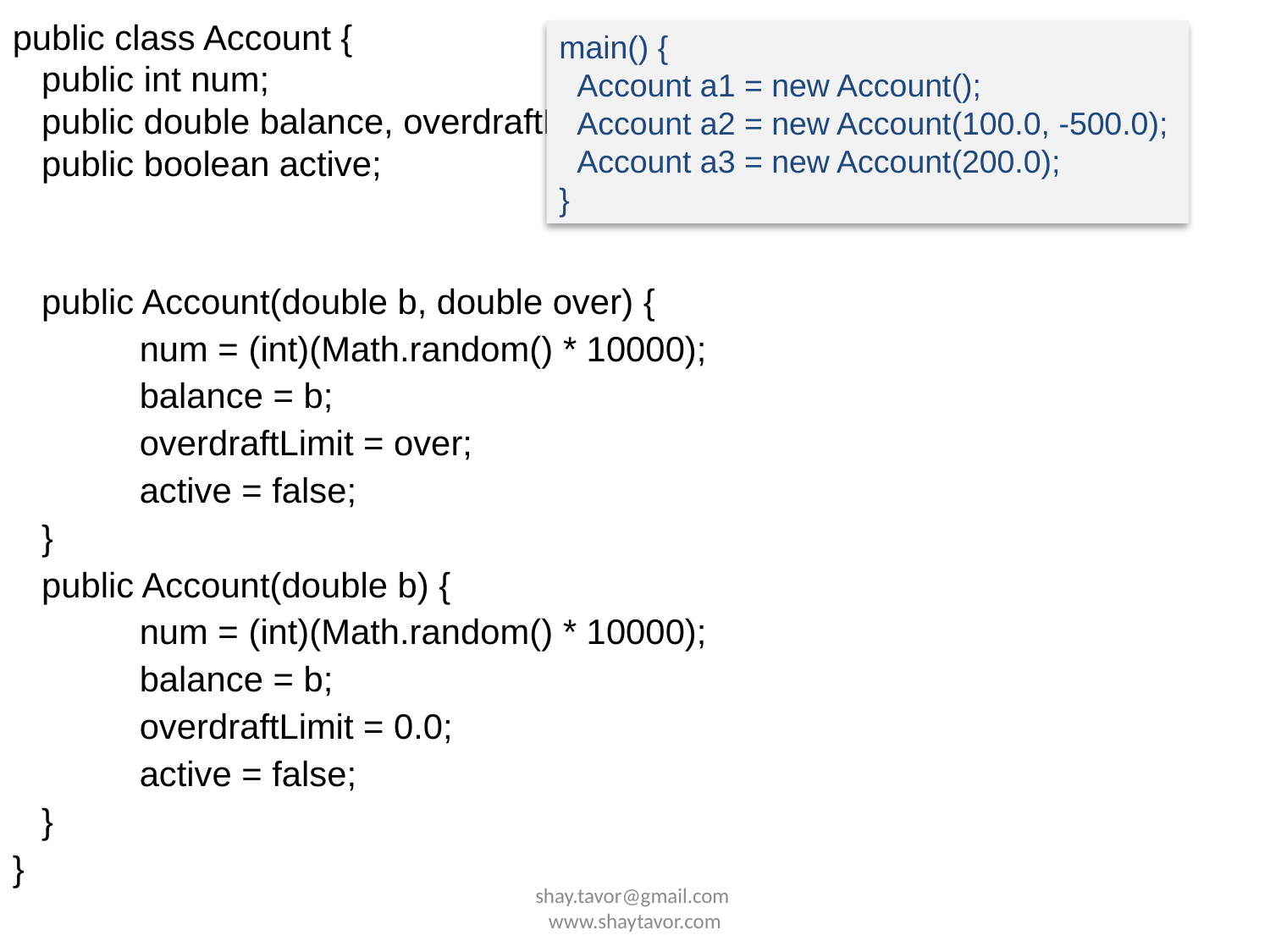

public class Account {
   public int num;
   public double balance, overdraftLimit;
   public boolean active;

   public Account(double b, double over) {
   	num = (int)(Math.random() * 10000);
	balance = b;
	overdraftLimit = over;
	active = false;
   }
   public Account(double b) {
   	num = (int)(Math.random() * 10000);
	balance = b;
	overdraftLimit = 0.0;
	active = false;
   }
}
main() {
  Account a1 = new Account();
  Account a2 = new Account(100.0, -500.0);
  Account a3 = new Account(200.0);
}
shay.tavor@gmail.com  www.shaytavor.com